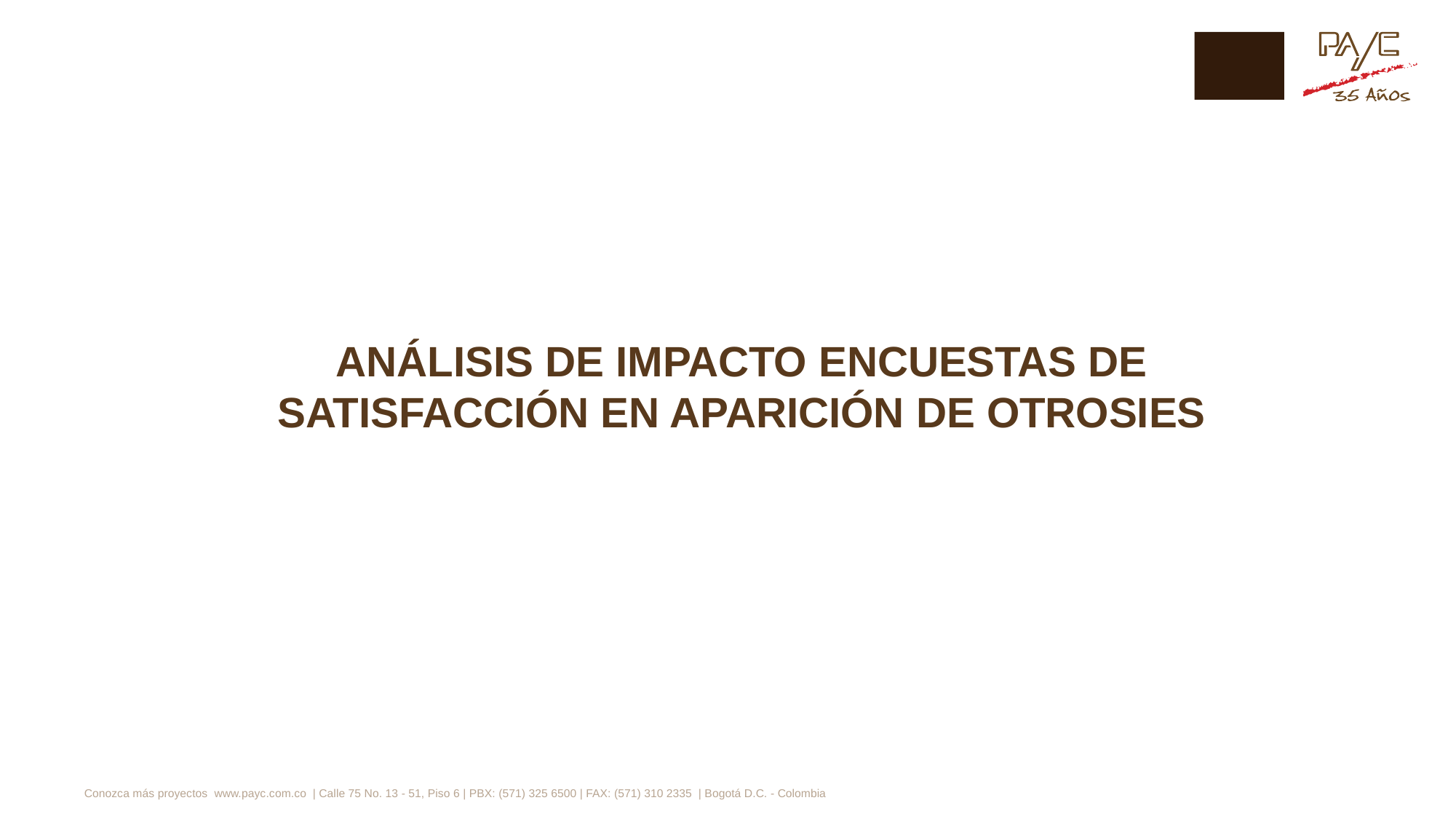

# ANÁLISIS DE IMPACTO ENCUESTAS DE SATISFACCIÓN EN APARICIÓN DE OTROSIES